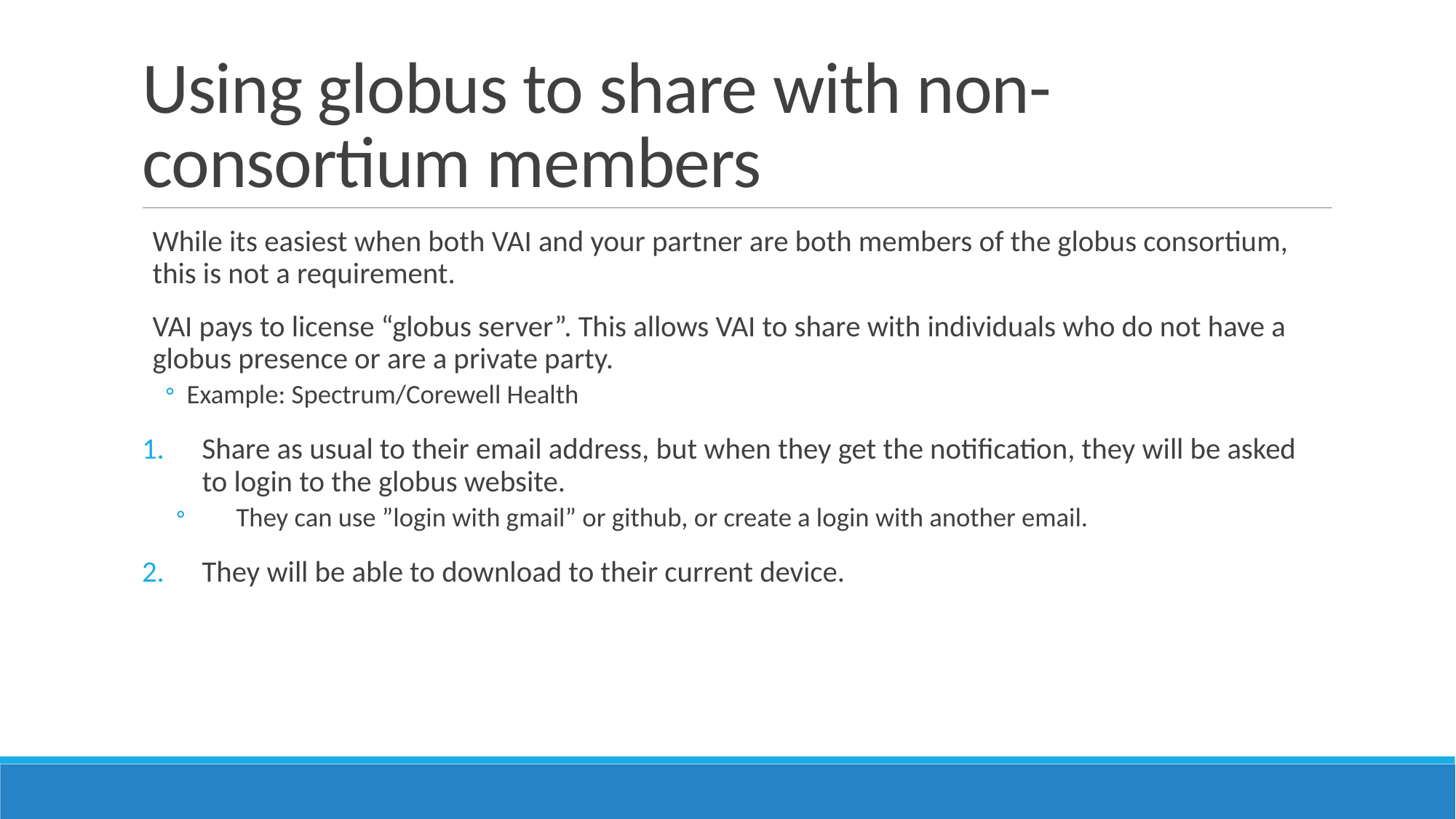

# Using globus to share with non-consortium members
While its easiest when both VAI and your partner are both members of the globus consortium, this is not a requirement.
VAI pays to license “globus server”. This allows VAI to share with individuals who do not have a globus presence or are a private party.
Example: Spectrum/Corewell Health
Share as usual to their email address, but when they get the notification, they will be asked to login to the globus website.
They can use ”login with gmail” or github, or create a login with another email.
They will be able to download to their current device.